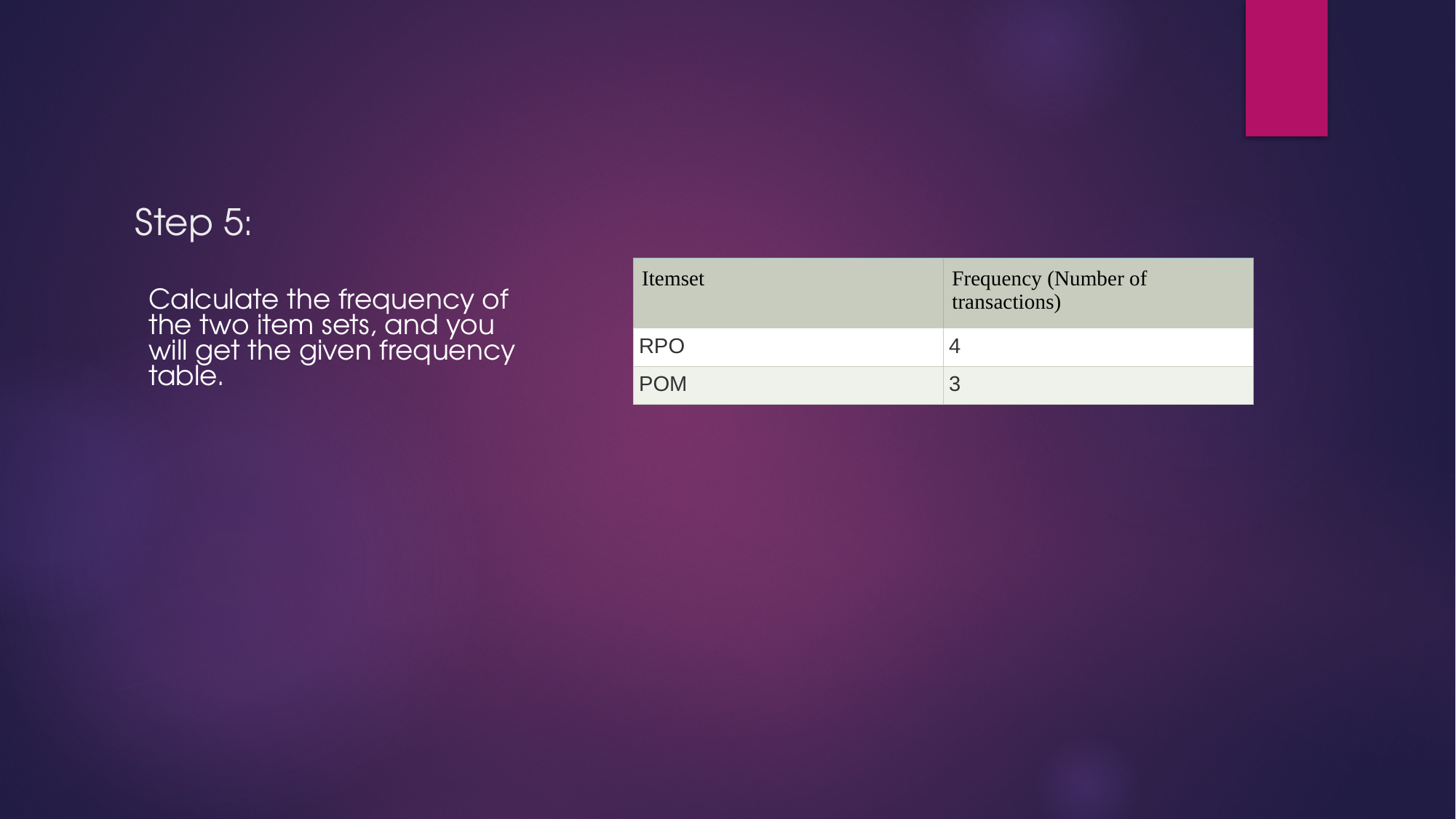

# Step 5:
| Itemset | Frequency (Number of transactions) |
| --- | --- |
| RPO | 4 |
| POM | 3 |
Calculate the frequency of the two item sets, and you will get the given frequency table.